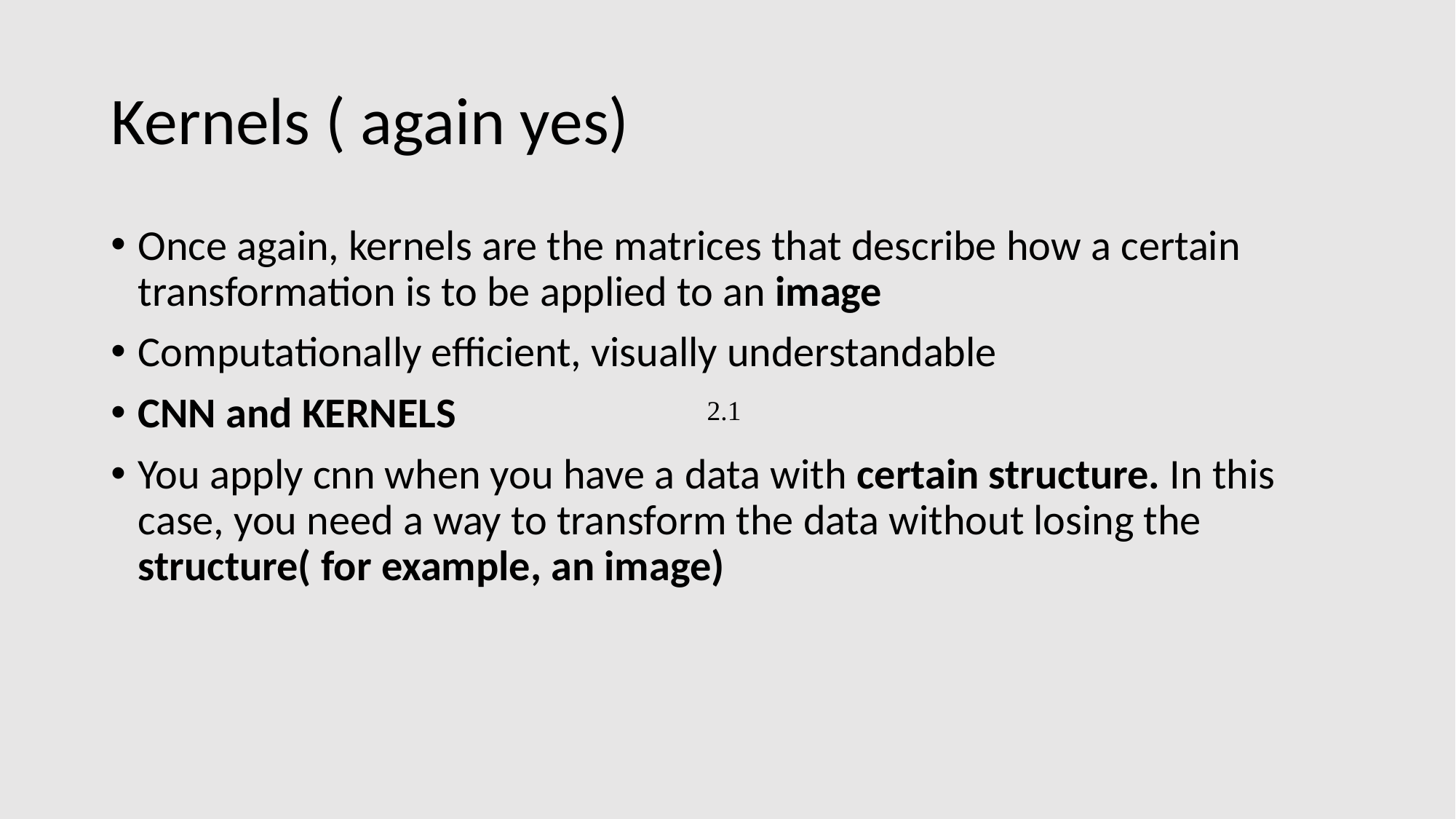

# Kernels ( again yes)
Once again, kernels are the matrices that describe how a certain transformation is to be applied to an image
Computationally efficient, visually understandable
CNN and KERNELS
You apply cnn when you have a data with certain structure. In this case, you need a way to transform the data without losing the structure( for example, an image)
2.1